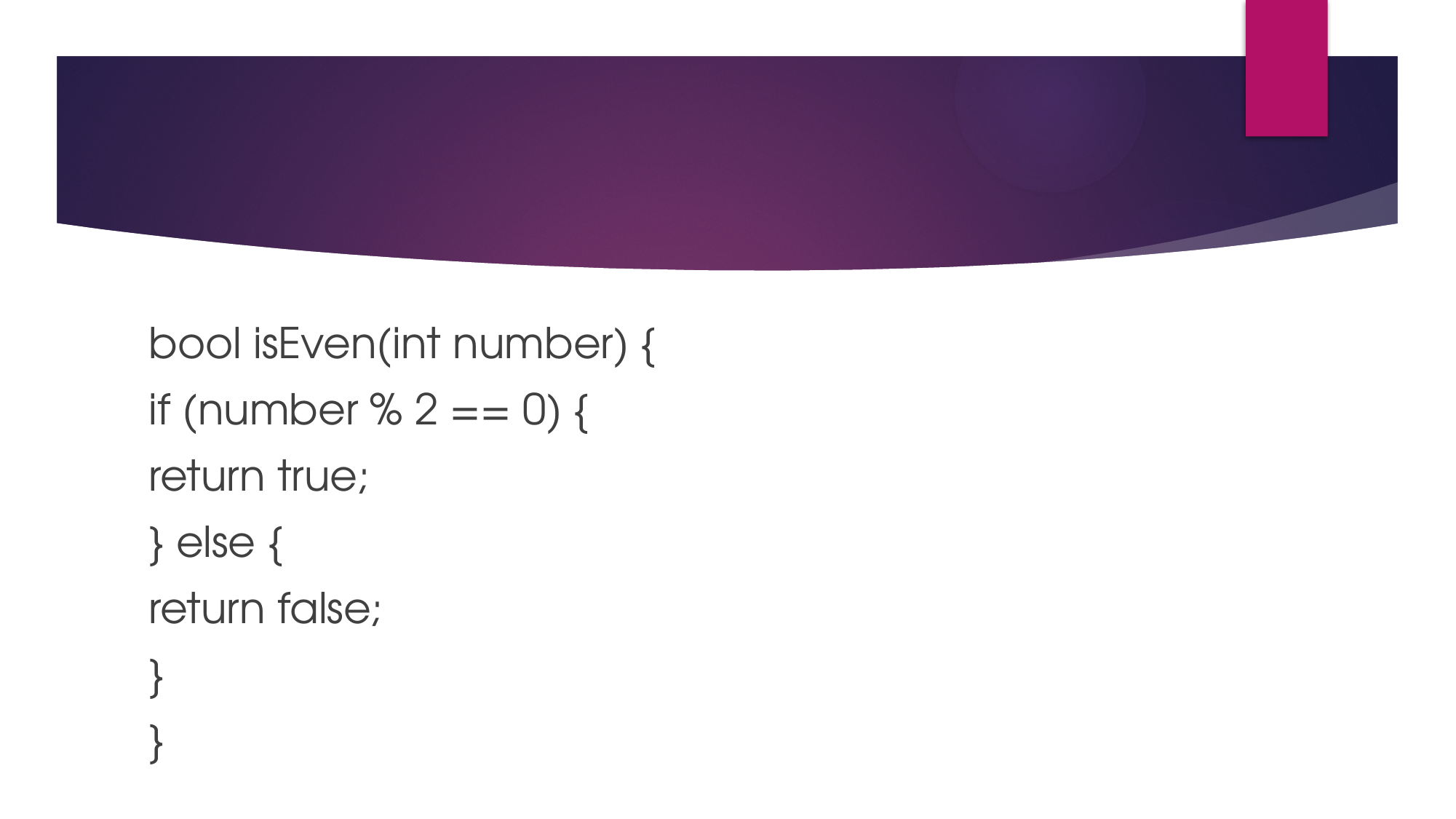

#
bool isEven(int number) {
if (number % 2 == 0) {
return true;
} else {
return false;
}
}